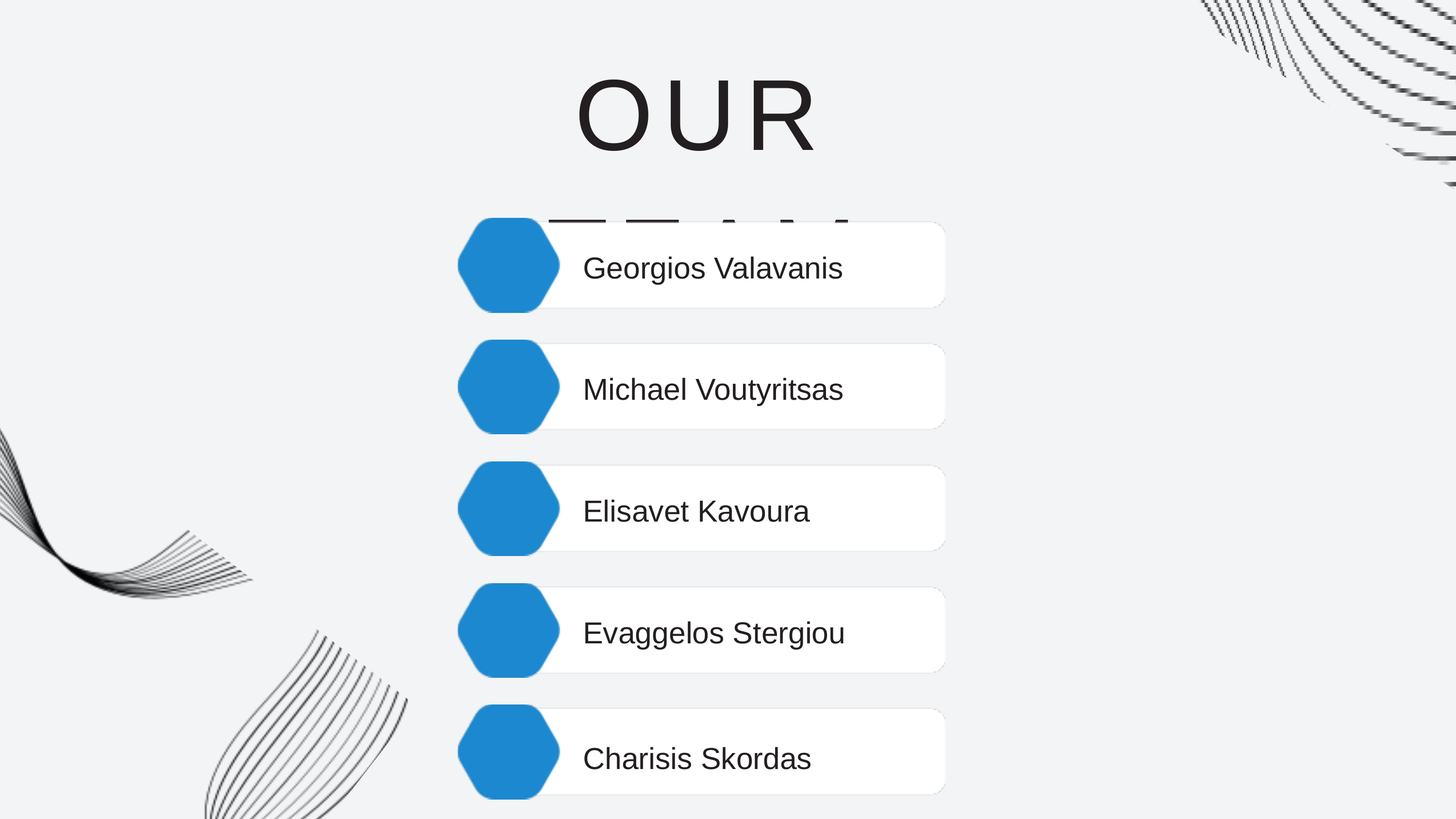

OUR TEAM

Georgios Valavanis

Michael Voutyritsas

Elisavet Kavoura

Evaggelos Stergiou

Charisis Skordas